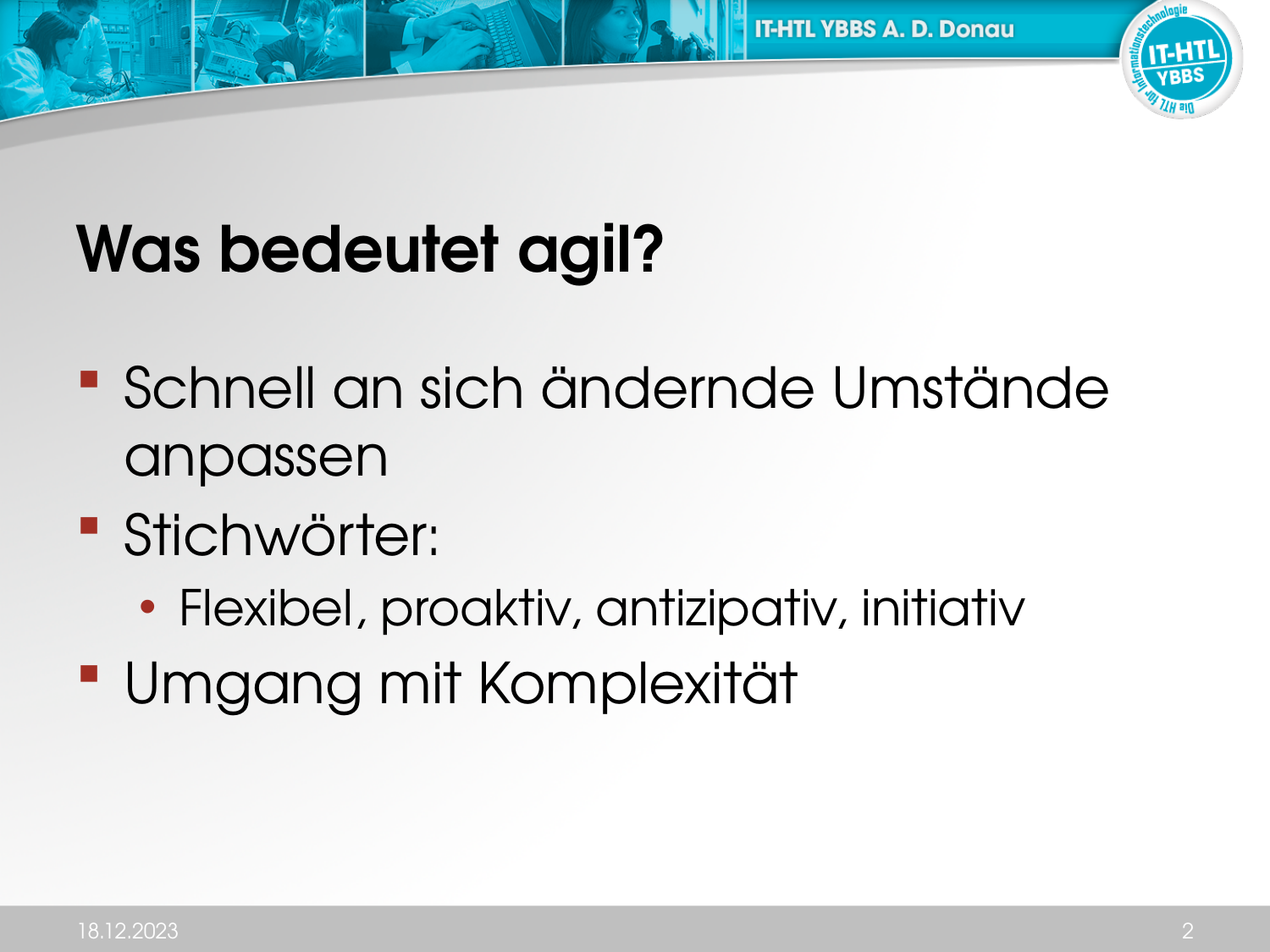

Was bedeutet agil?
Schnell an sich ändernde Umstände anpassen
Stichwörter:
Flexibel, proaktiv, antizipativ, initiativ
Umgang mit Komplexität
18.12.2023

2